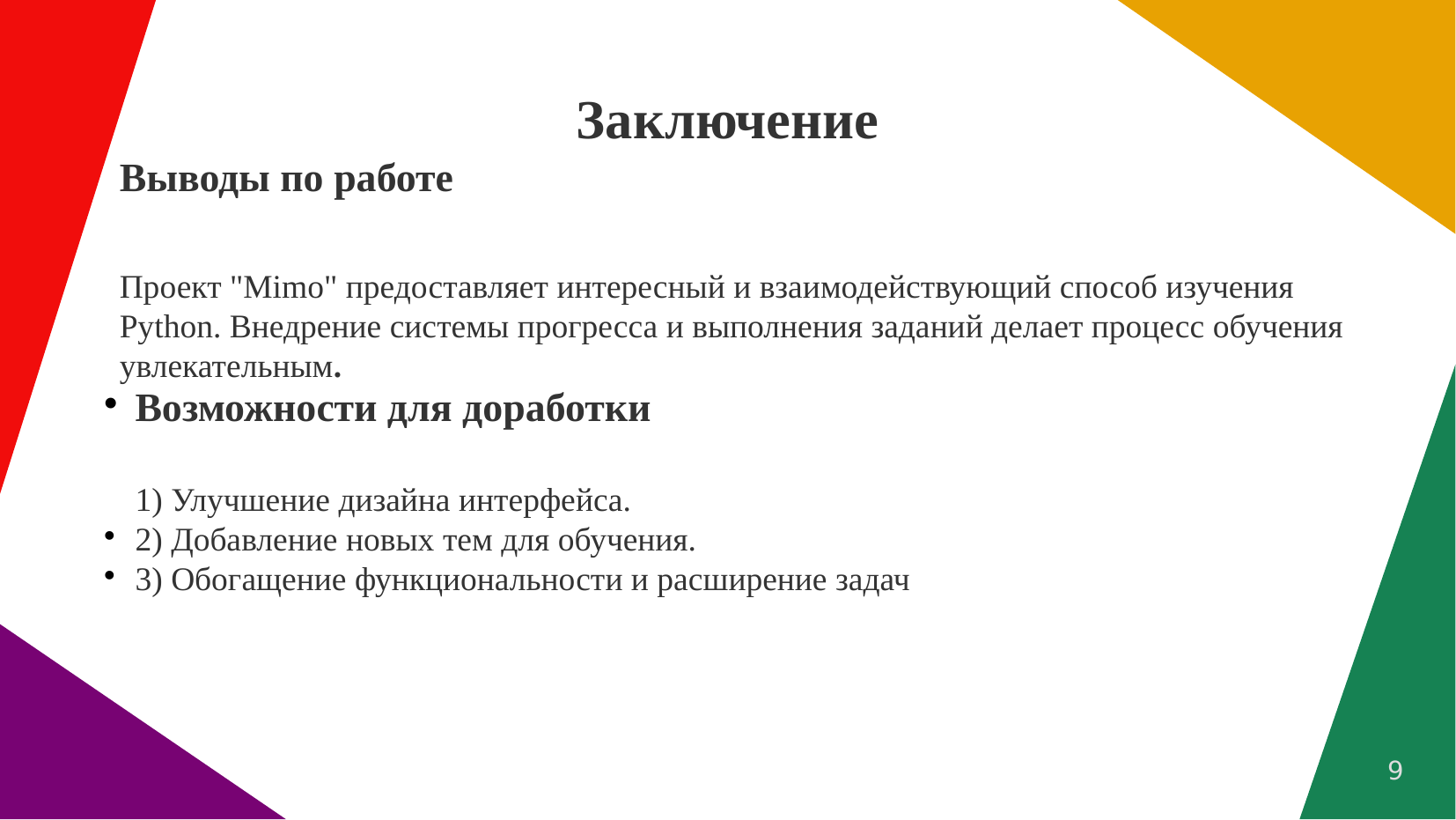

# Заключение
Выводы по работе
Проект "Mimo" предоставляет интересный и взаимодействующий способ изучения Python. Внедрение системы прогресса и выполнения заданий делает процесс обучения увлекательным.
Возможности для доработки
1) Улучшение дизайна интерфейса.
2) Добавление новых тем для обучения.
3) Обогащение функциональности и расширение задач
9